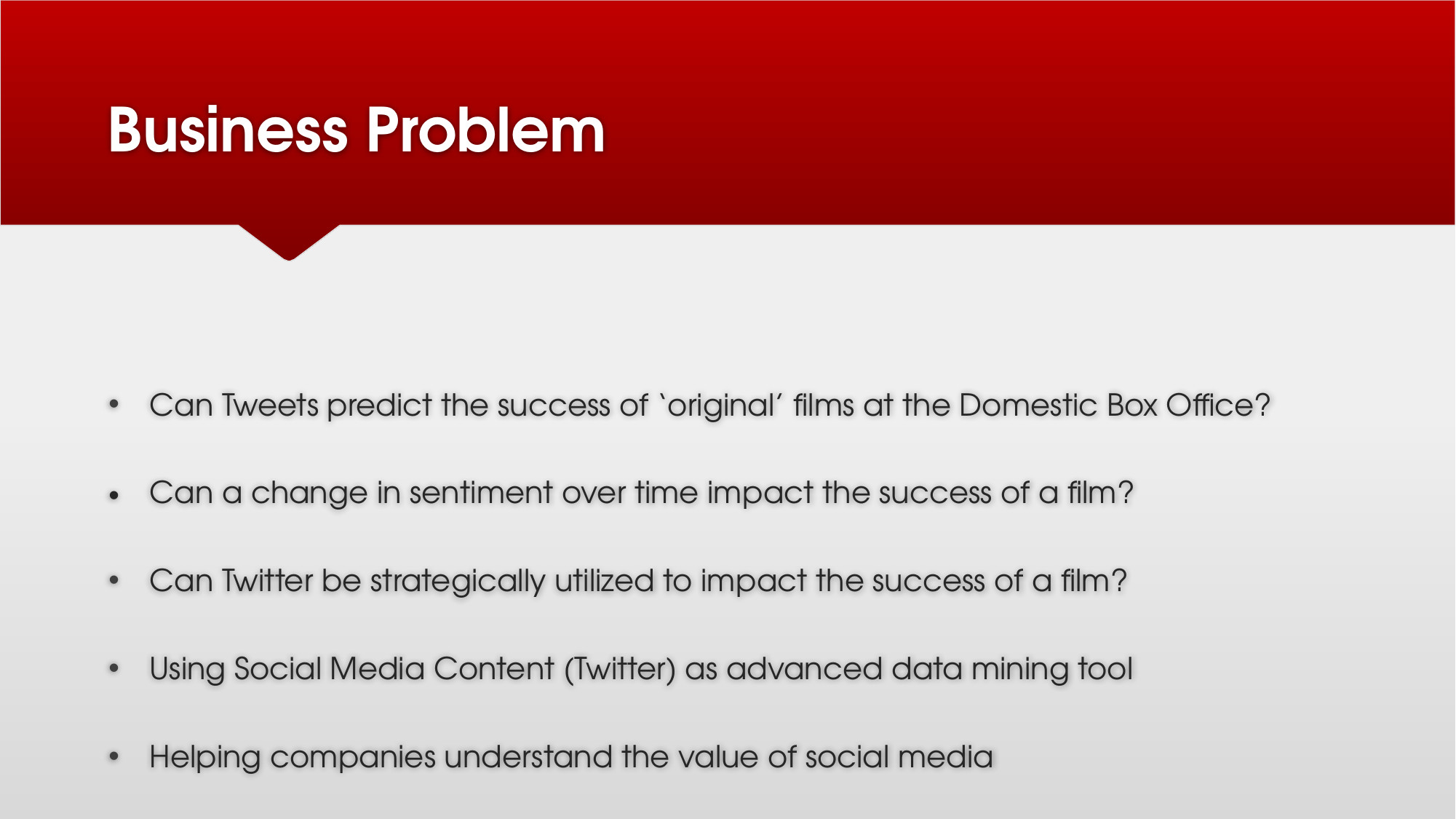

# Business Problem
Can Tweets predict the success of ‘original’ films at the Domestic Box Office?
Can a change in sentiment over time impact the success of a film?
Can Twitter be strategically utilized to impact the success of a film?
Using Social Media Content (Twitter) as advanced data mining tool
Helping companies understand the value of social media